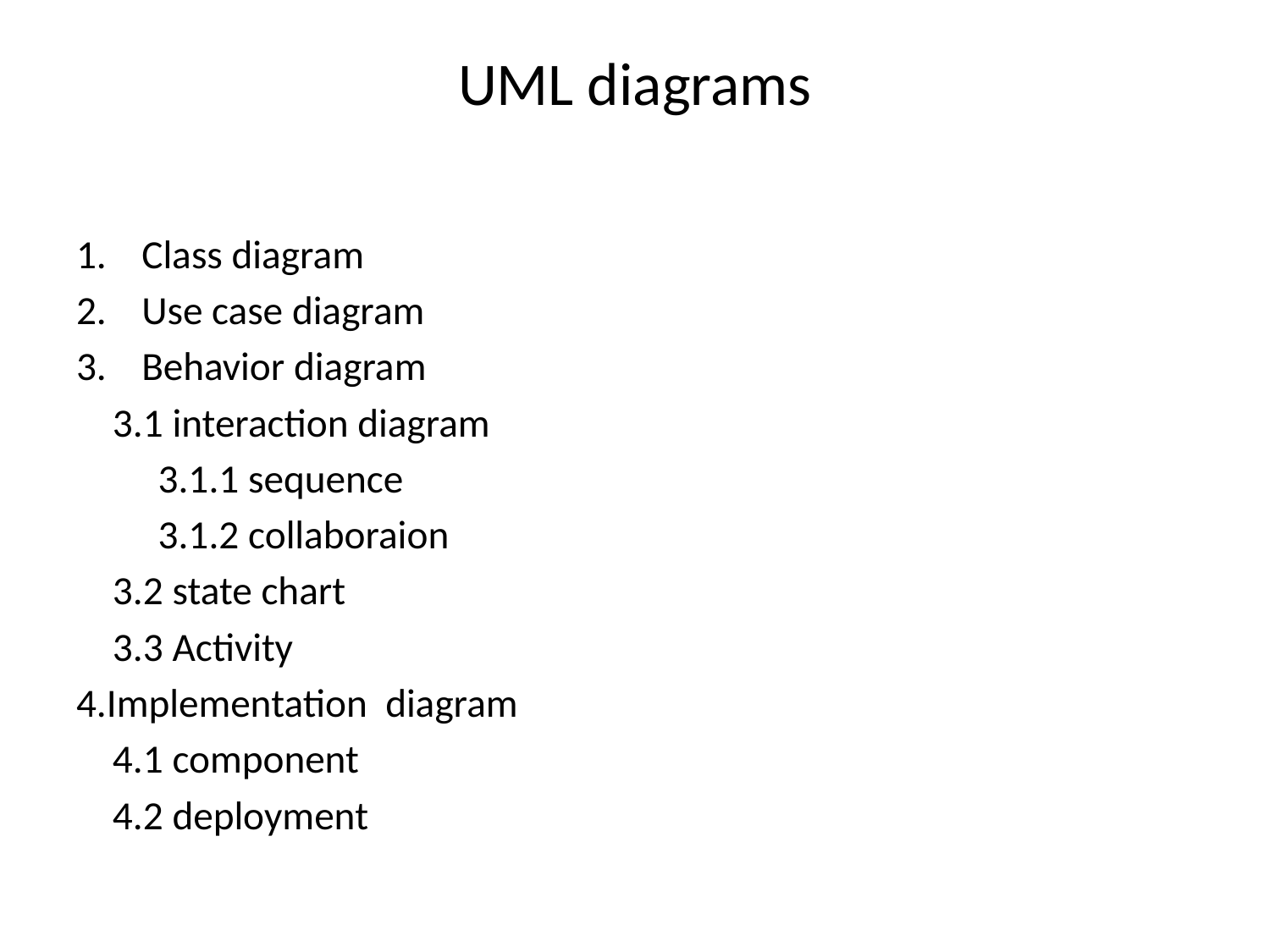

# UML diagrams
Class diagram
Use case diagram
Behavior diagram
    3.1 interaction diagram
         3.1.1 sequence
         3.1.2 collaboraion
    3.2 state chart
    3.3 Activity
4.Implementation  diagram
    4.1 component
    4.2 deployment